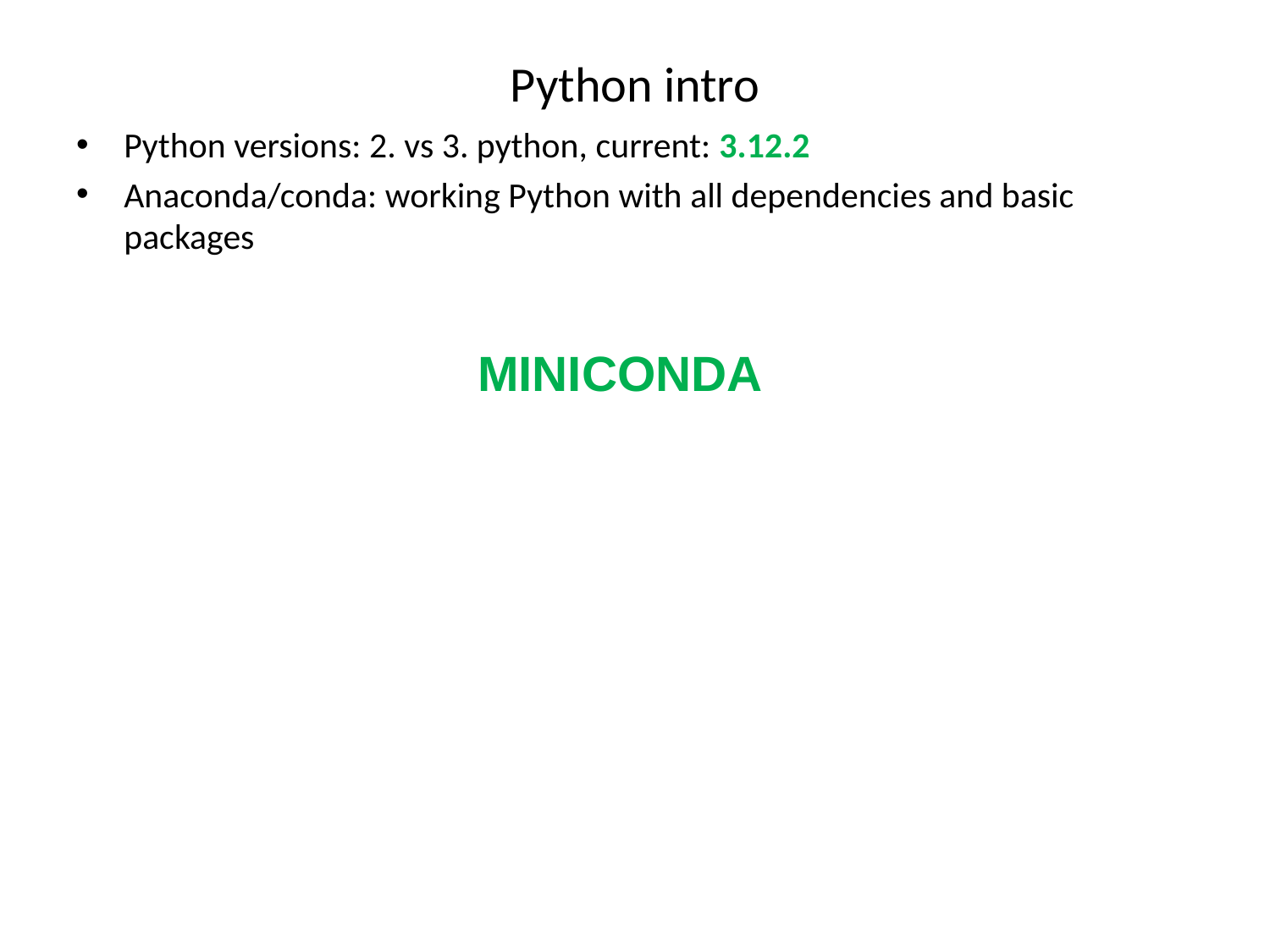

# Python intro
Python versions: 2. vs 3. python, current: 3.12.2
Anaconda/conda: working Python with all dependencies and basic packages

MINICONDA